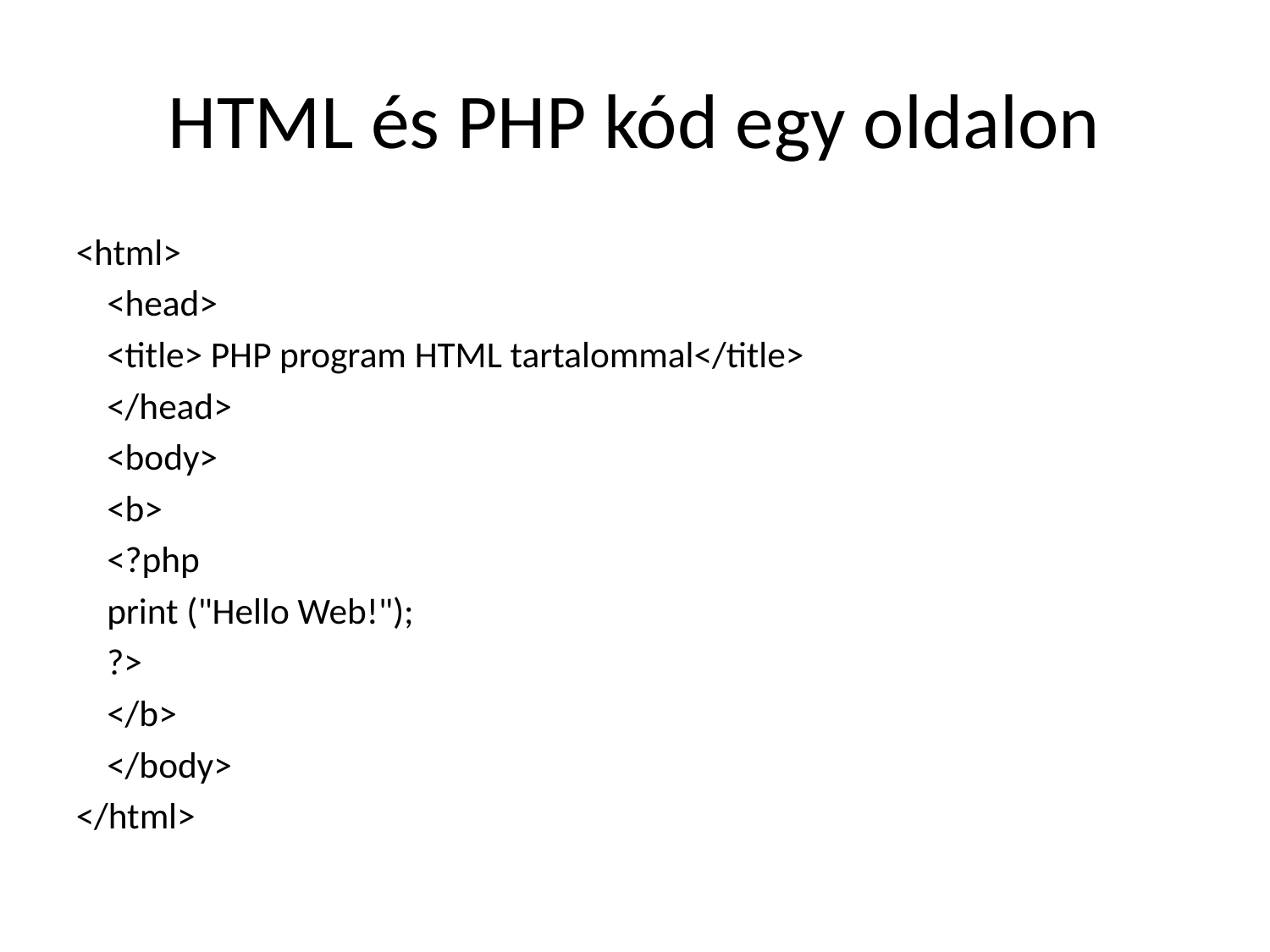

HTML és PHP kód egy oldalon
<html>
	<head>
		<title> PHP program HTML tartalommal</title>
	</head>
 	<body>
		<b>
		<?php
		print ("Hello Web!");
		?>
		</b>
	</body>
</html>